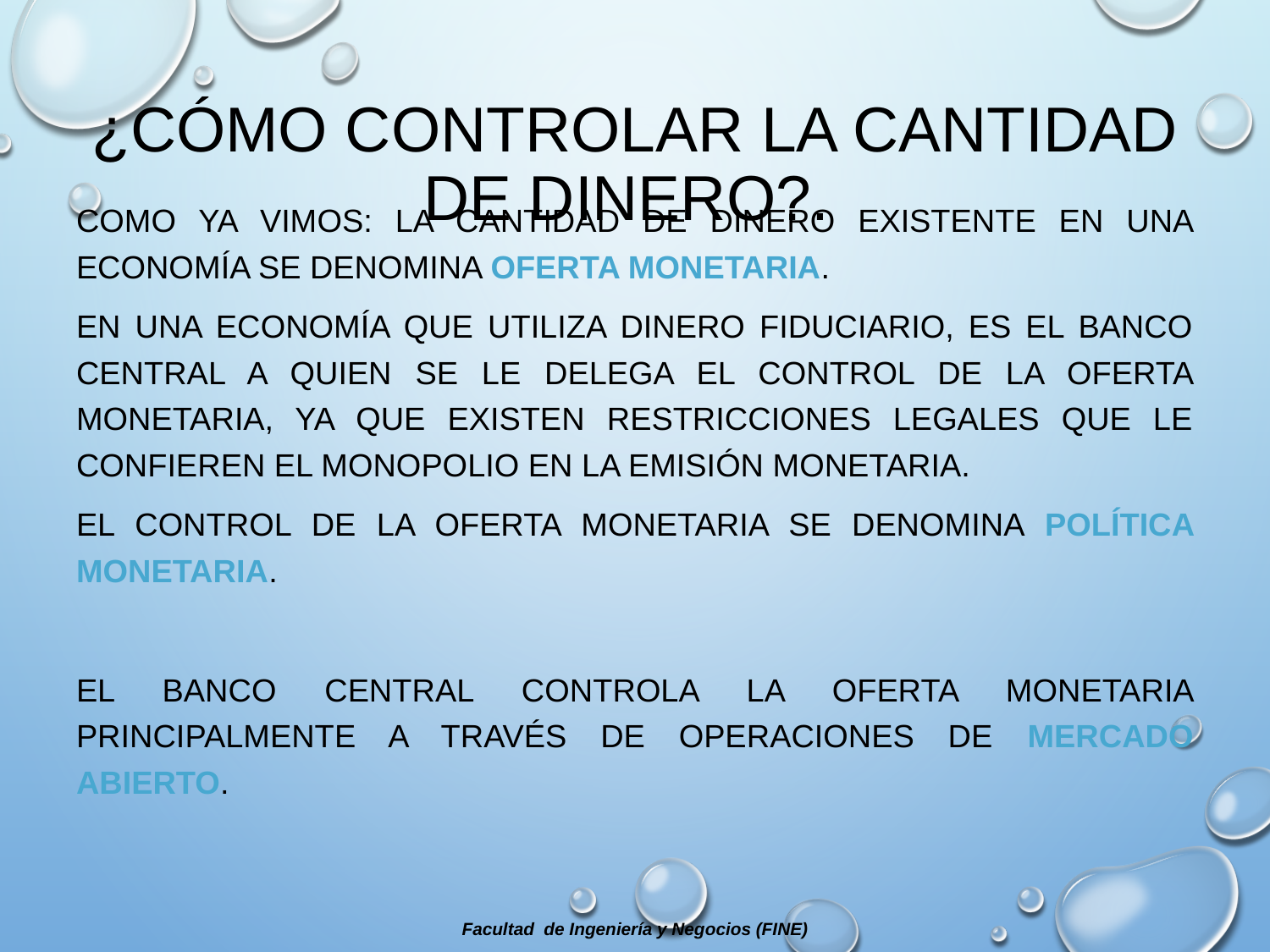

# ¿Cómo controlar la cantidad de dinero?.
Como ya vimos: La cantidad de dinero existente en una economía se denomina oferta monetaria.
En una economía que utiliza dinero fiduciario, es el Banco Central a quien se le delega el control de la oferta monetaria, ya que existen restricciones legales que le confieren el monopolio en la emisión monetaria.
El control de la oferta monetaria se denomina política monetaria.

El Banco Central controla la oferta monetaria principalmente a través de operaciones de mercado abierto.
Facultad  de Ingeniería y Negocios (FINE)